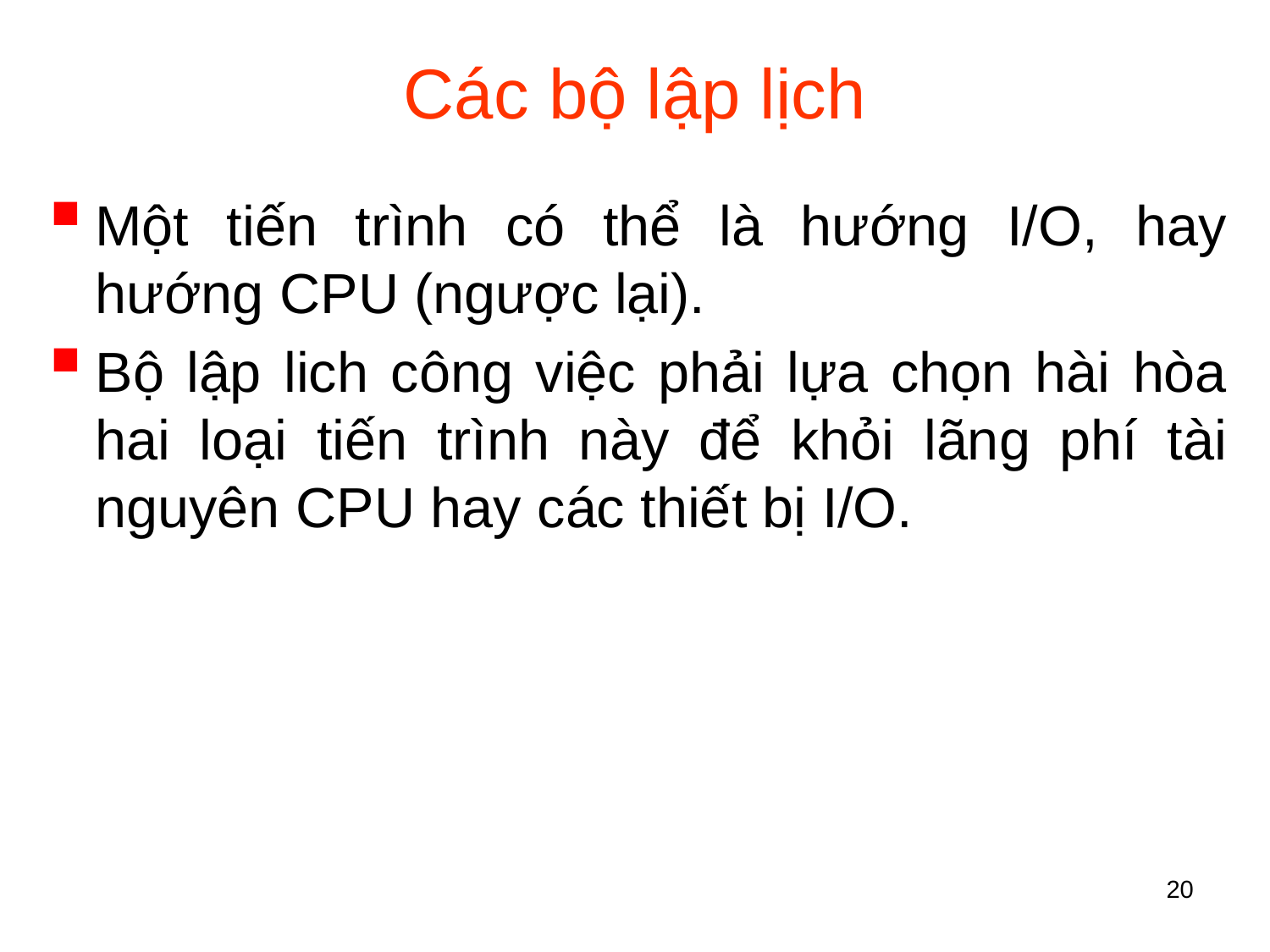

# Các bộ lập lịch
Một tiến trình có thể là hướng I/O, hay hướng CPU (ngược lại).
Bộ lập lich công việc phải lựa chọn hài hòa hai loại tiến trình này để khỏi lãng phí tài nguyên CPU hay các thiết bị I/O.
20